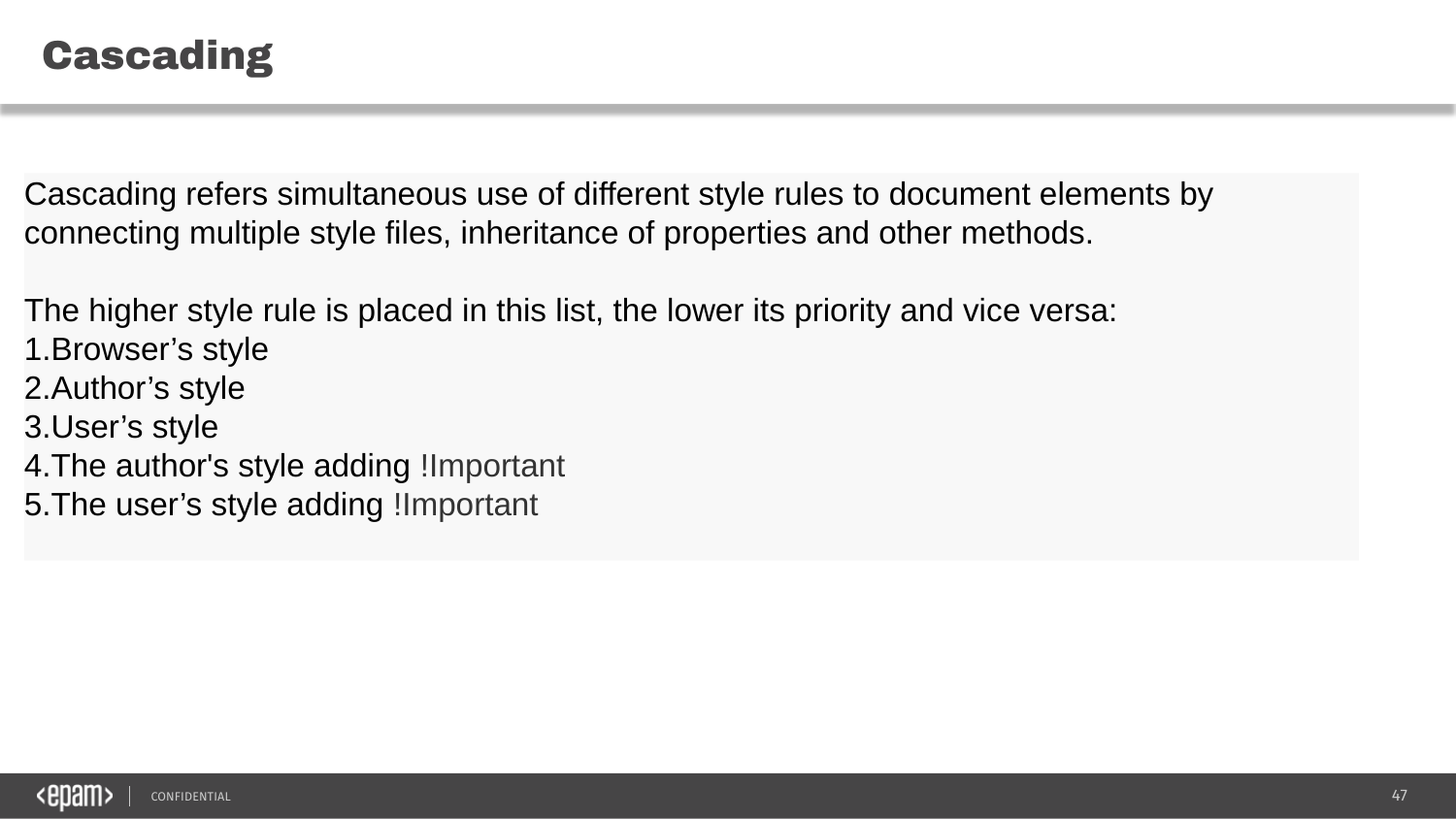

# Cascading
Cascading refers simultaneous use of different style rules to document elements by connecting multiple style files, inheritance of properties and other methods.

The higher style rule is placed in this list, the lower its priority and vice versa:
Browser’s style
Author’s style
User’s style
The author's style adding !Important
The user’s style adding !Important

47
CONFIDENTIAL